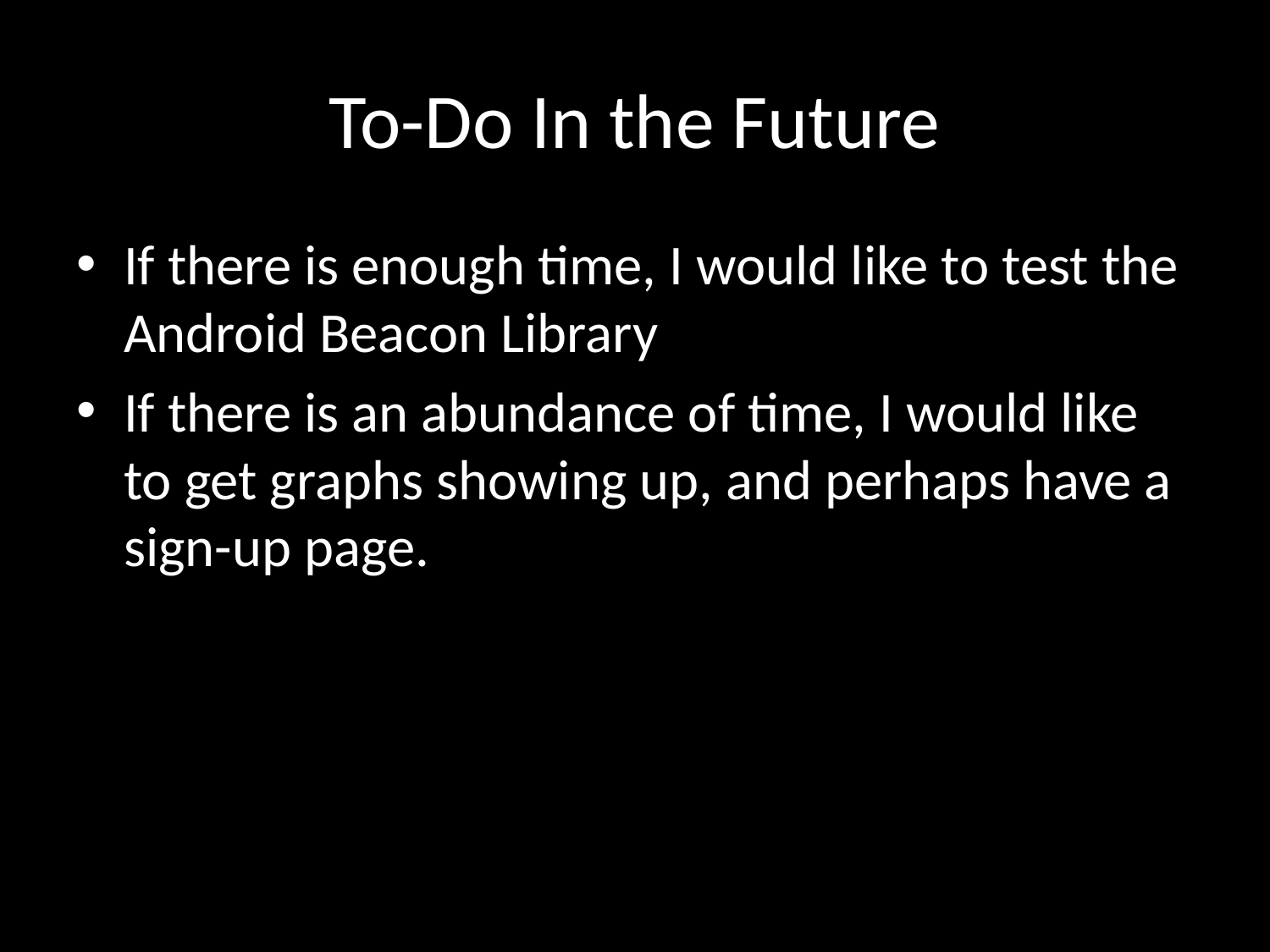

# To-Do In the Future
If there is enough time, I would like to test the Android Beacon Library
If there is an abundance of time, I would like to get graphs showing up, and perhaps have a sign-up page.